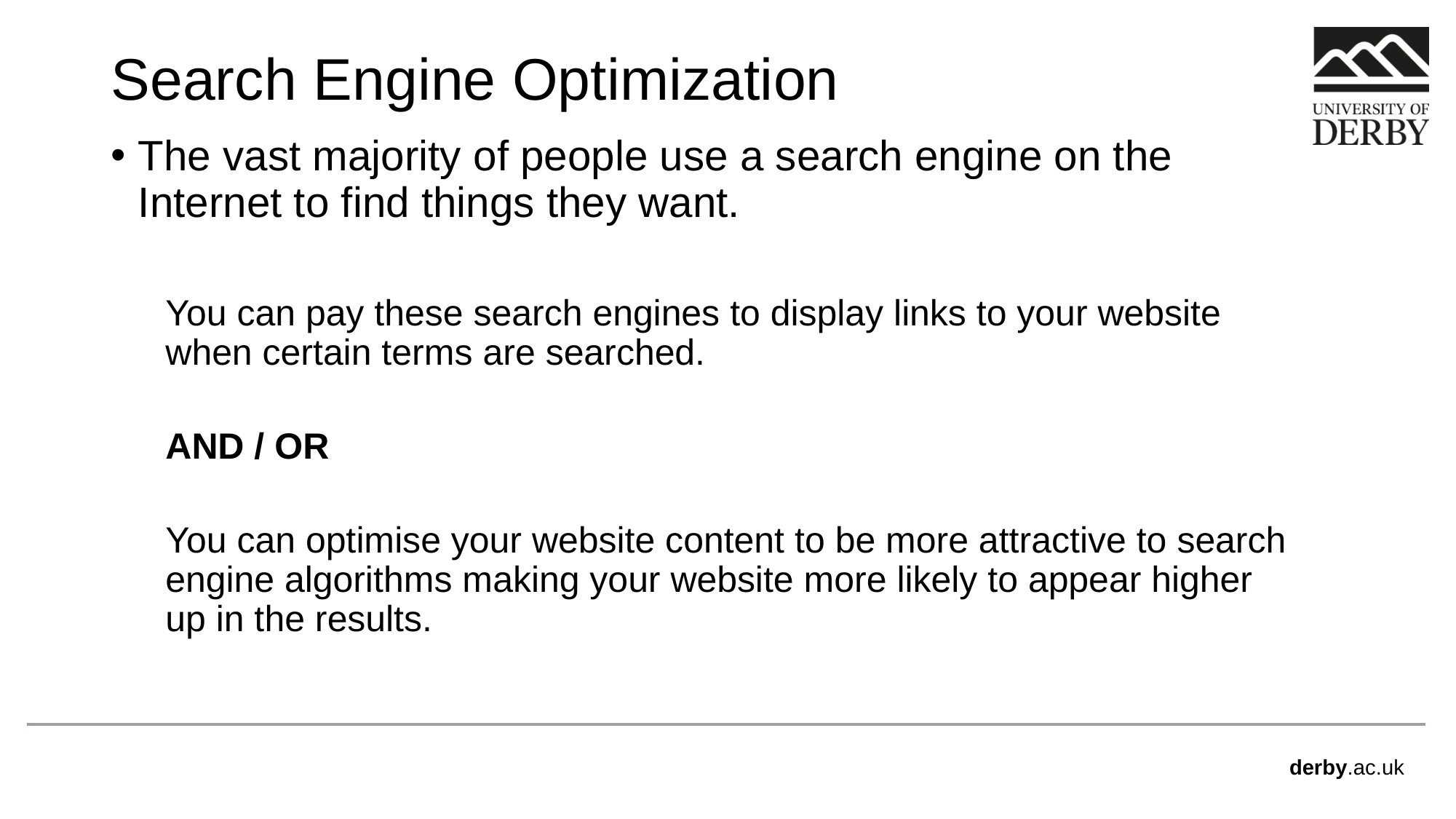

# Search Engine Optimization
The vast majority of people use a search engine on the Internet to find things they want.

You can pay these search engines to display links to your website when certain terms are searched.

AND / OR

You can optimise your website content to be more attractive to search engine algorithms making your website more likely to appear higher up in the results.